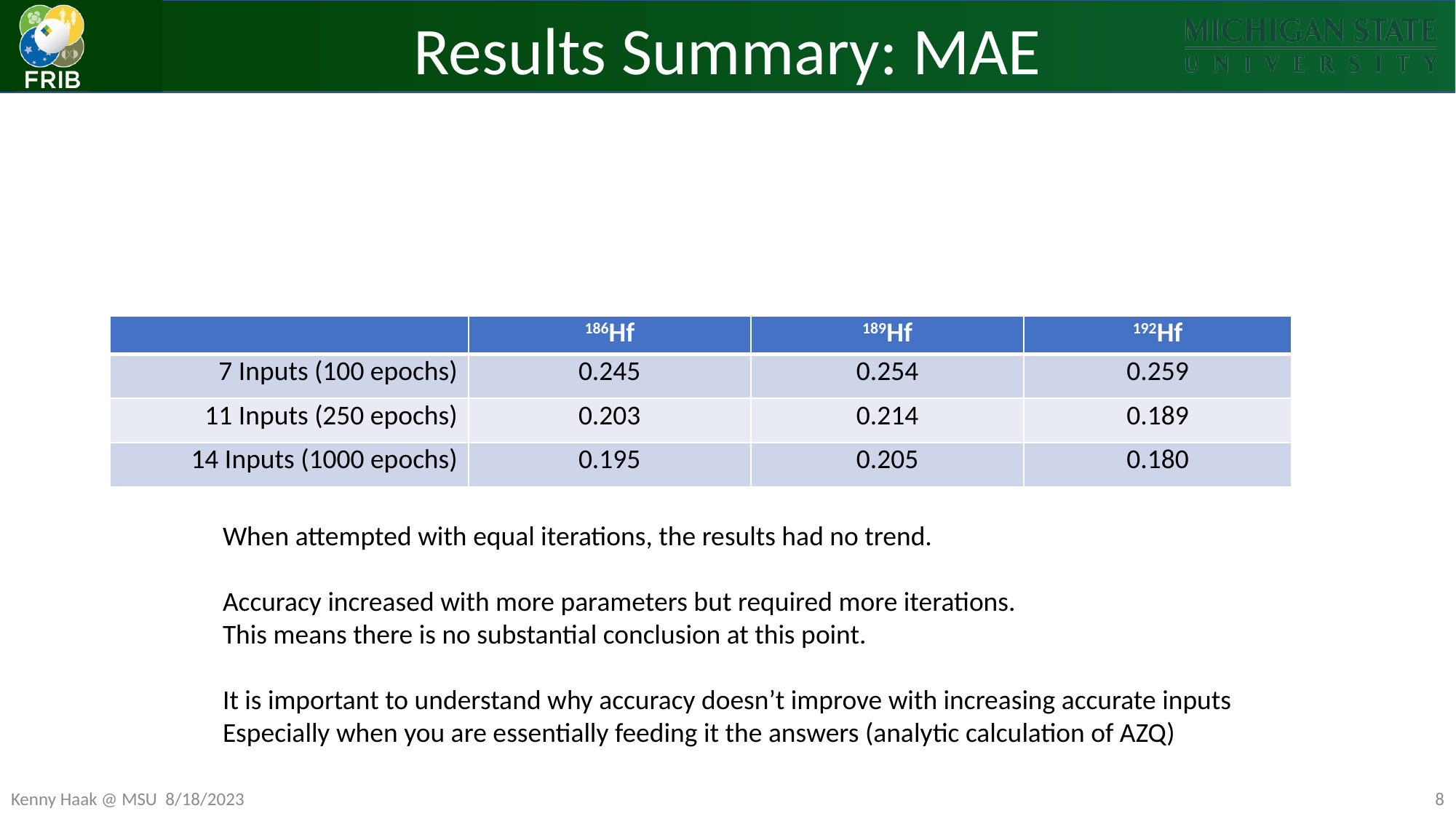

# Results Summary: MAE
|  | 186Hf | 189Hf | 192Hf |
| --- | --- | --- | --- |
| 7 Inputs (100 epochs) | 0.245 | 0.254 | 0.259 |
| 11 Inputs (250 epochs) | 0.203 | 0.214 | 0.189 |
| 14 Inputs (1000 epochs) | 0.195 | 0.205 | 0.180 |
When attempted with equal iterations, the results had no trend.

Accuracy increased with more parameters but required more iterations.
This means there is no substantial conclusion at this point.

It is important to understand why accuracy doesn’t improve with increasing accurate inputs
Especially when you are essentially feeding it the answers (analytic calculation of AZQ)
8
Kenny Haak @ MSU  8/18/2023